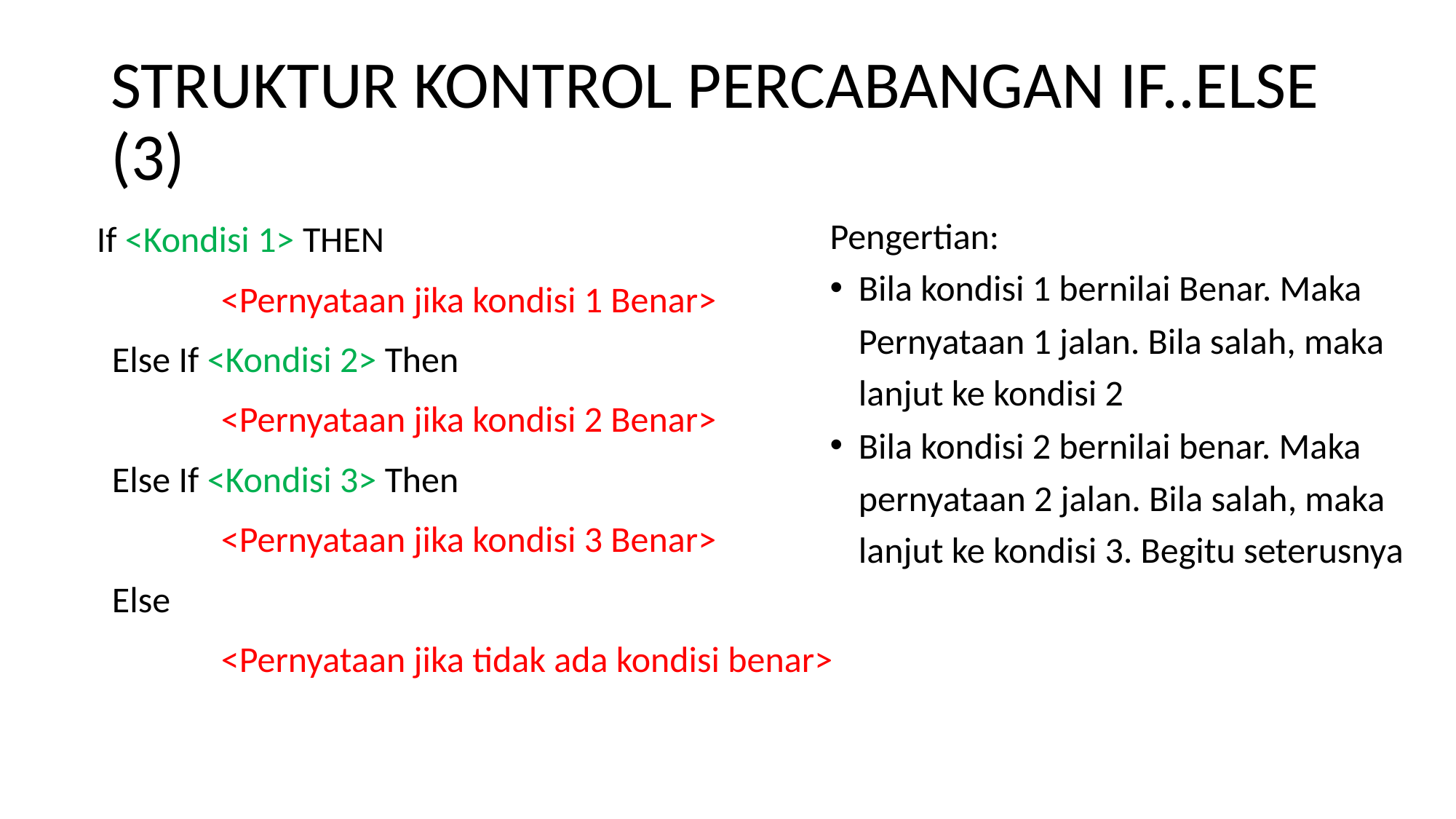

# STRUKTUR KONTROL PERCABANGAN IF..ELSE (3)
Pengertian:
Bila kondisi 1 bernilai Benar. Maka Pernyataan 1 jalan. Bila salah, maka lanjut ke kondisi 2
Bila kondisi 2 bernilai benar. Maka pernyataan 2 jalan. Bila salah, maka lanjut ke kondisi 3. Begitu seterusnya
If <Kondisi 1> THEN
	<Pernyataan jika kondisi 1 Benar>
Else If <Kondisi 2> Then
	<Pernyataan jika kondisi 2 Benar>
Else If <Kondisi 3> Then
	<Pernyataan jika kondisi 3 Benar>
Else
	<Pernyataan jika tidak ada kondisi benar>